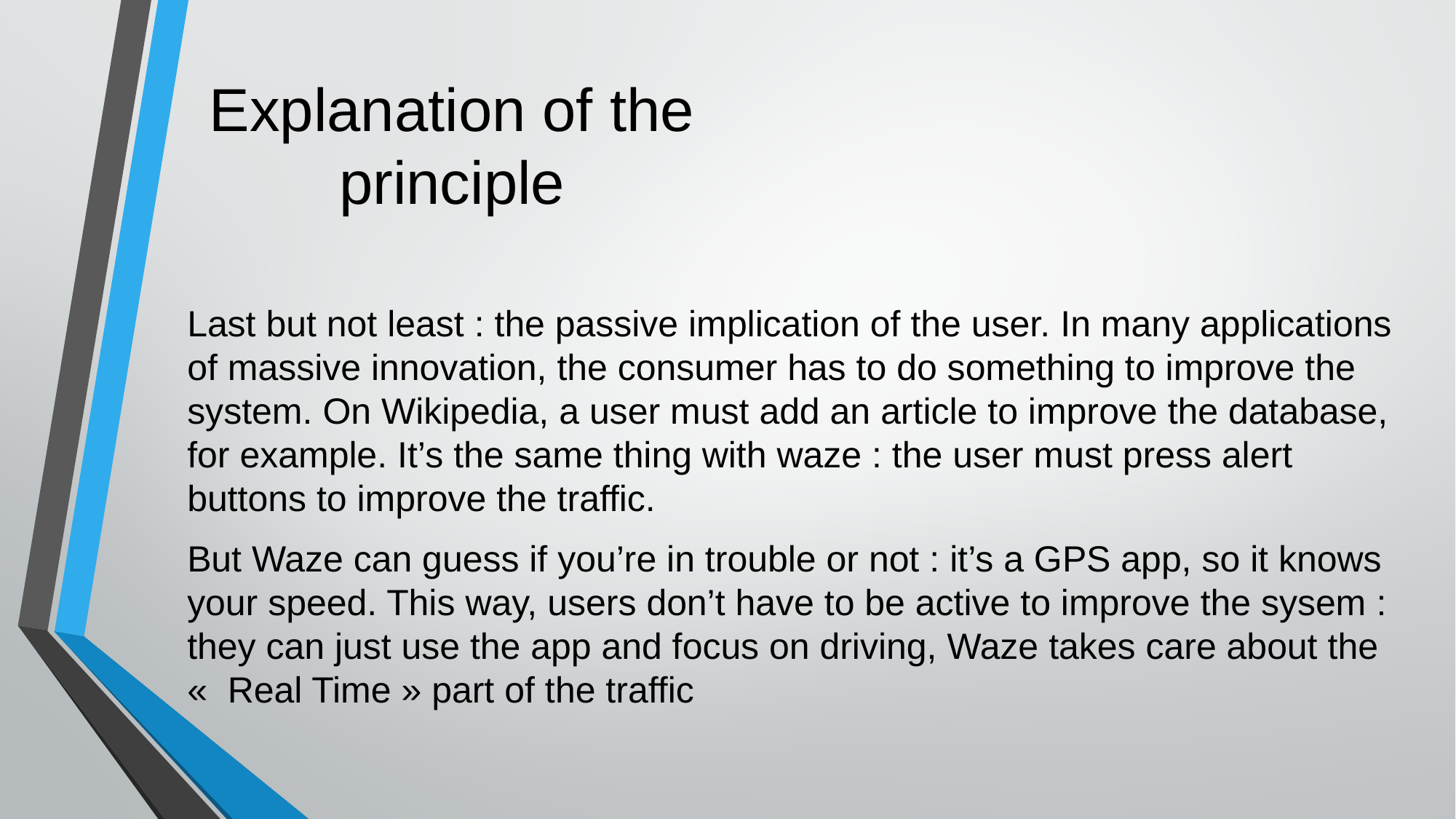

# Explanation of the principle
Last but not least : the passive implication of the user. In many applications of massive innovation, the consumer has to do something to improve the system. On Wikipedia, a user must add an article to improve the database, for example. It’s the same thing with waze : the user must press alert buttons to improve the traffic.
But Waze can guess if you’re in trouble or not : it’s a GPS app, so it knows your speed. This way, users don’t have to be active to improve the sysem : they can just use the app and focus on driving, Waze takes care about the «  Real Time » part of the traffic